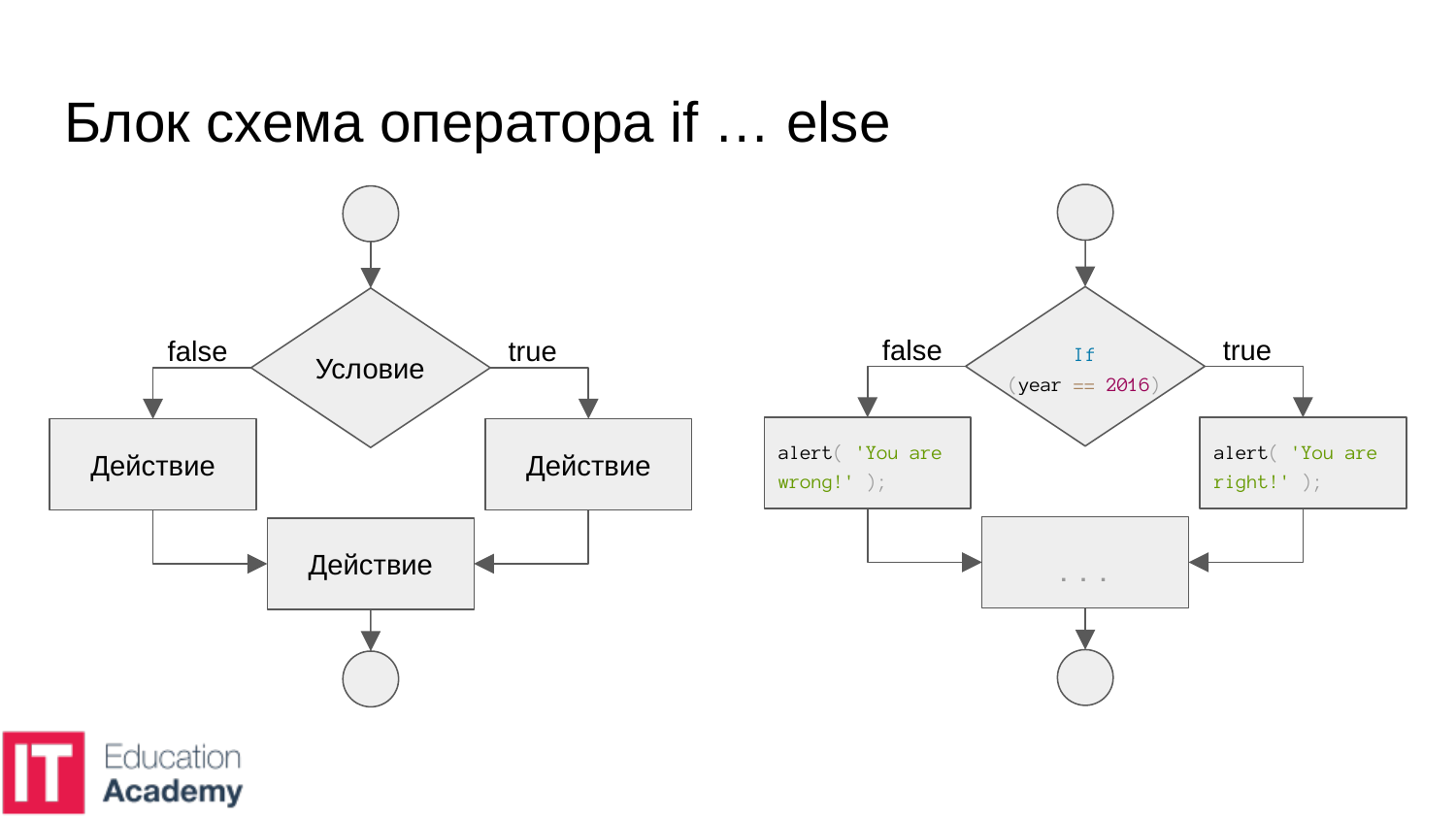

# Блок схема оператора if … else

false
true
If
(year == 2016)
alert( 'You are right!' );
alert( 'You are wrong!' );
...

false
true
Условие
Действие
Действие
Действие